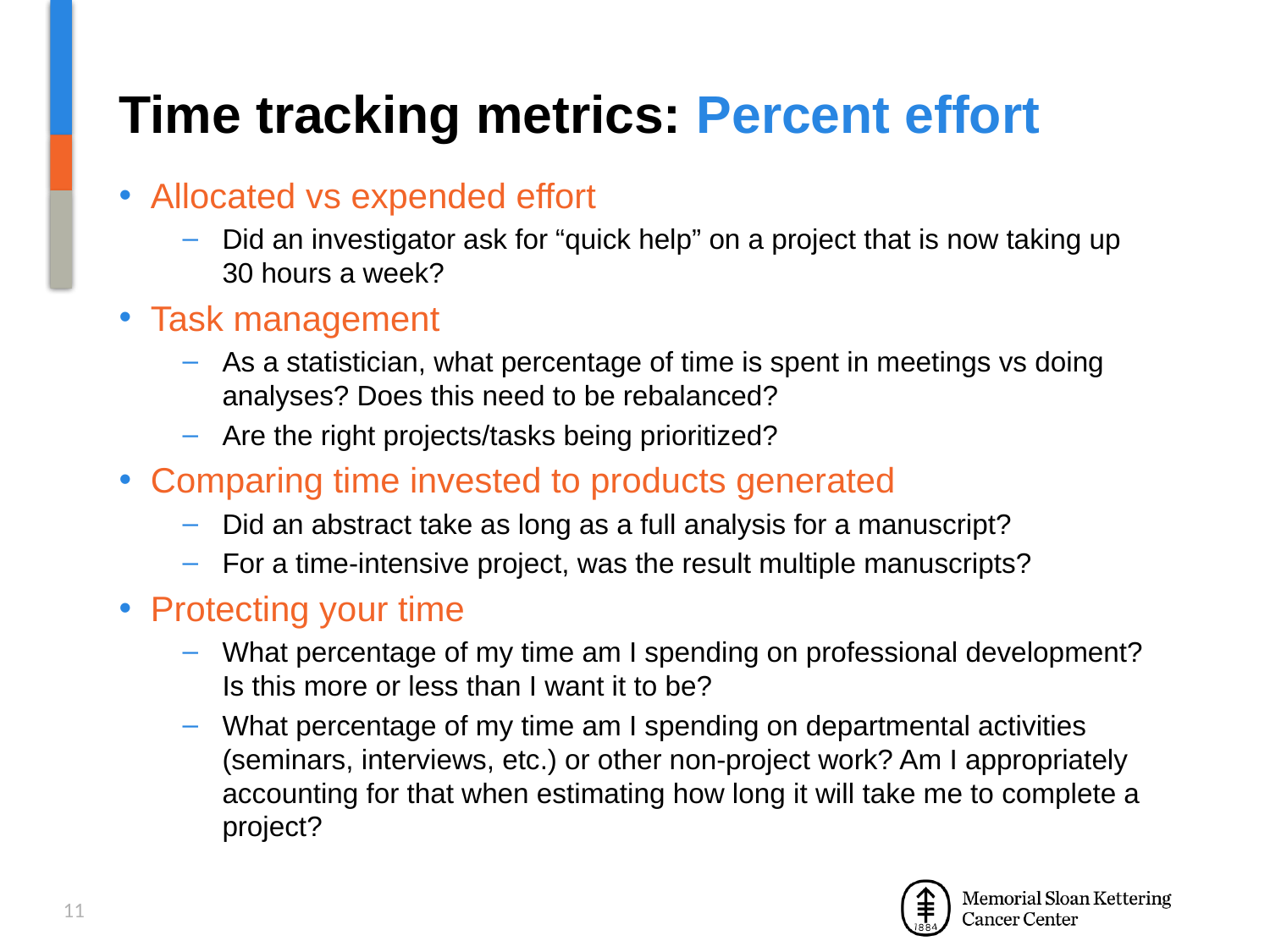

# Time tracking metrics: Percent effort
Allocated vs expended effort
Did an investigator ask for “quick help” on a project that is now taking up 30 hours a week?
Task management
As a statistician, what percentage of time is spent in meetings vs doing analyses? Does this need to be rebalanced?
Are the right projects/tasks being prioritized?
Comparing time invested to products generated
Did an abstract take as long as a full analysis for a manuscript?
For a time-intensive project, was the result multiple manuscripts?
Protecting your time
What percentage of my time am I spending on professional development? Is this more or less than I want it to be?
What percentage of my time am I spending on departmental activities (seminars, interviews, etc.) or other non-project work? Am I appropriately accounting for that when estimating how long it will take me to complete a project?
11